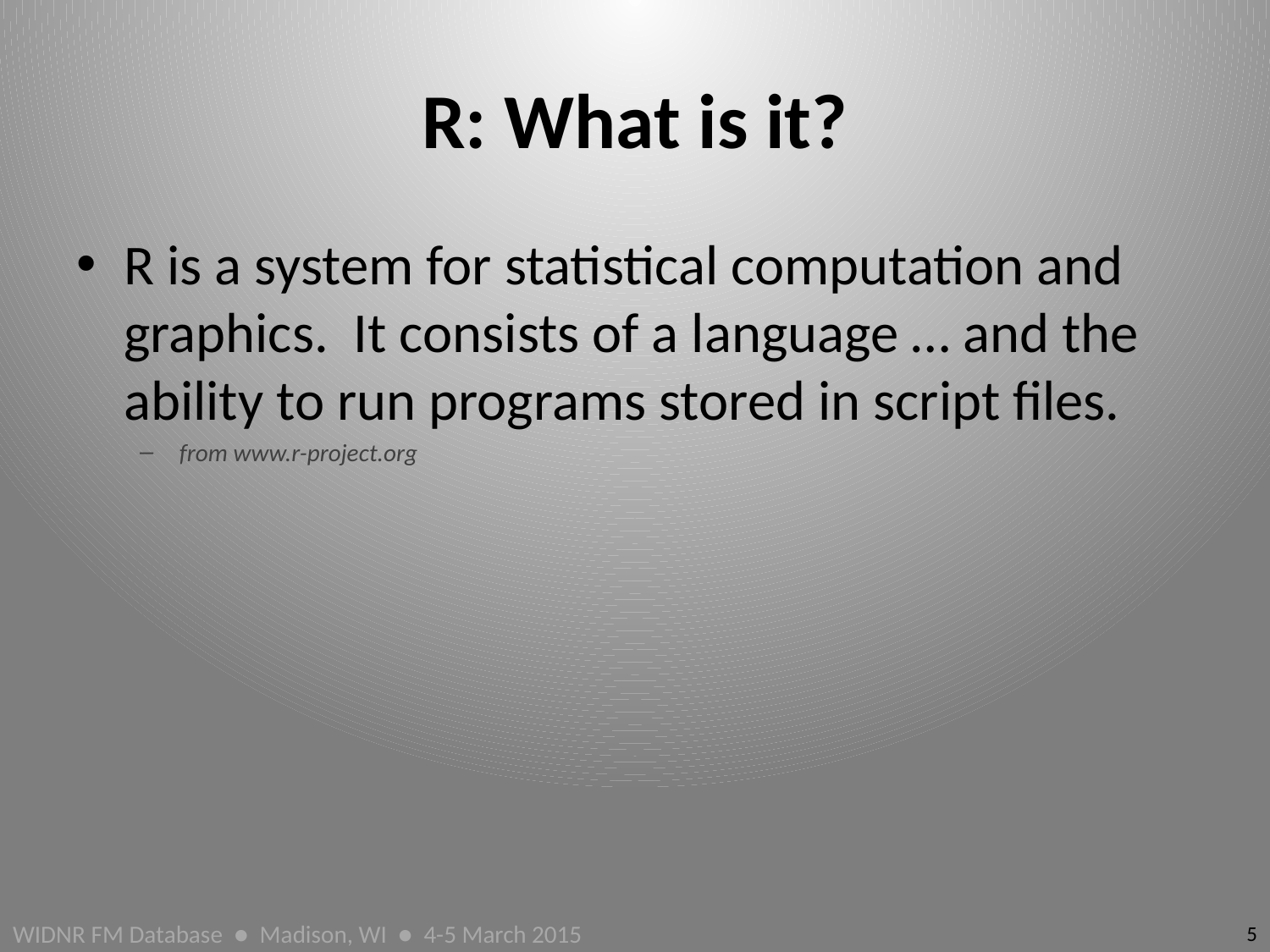

# R: What is it?
R is a system for statistical computation and graphics.  It consists of a language … and the ability to run programs stored in script files.
from www.r-project.org
5
WIDNR FM Database  ●  Madison, WI  ●  4-5 March 2015